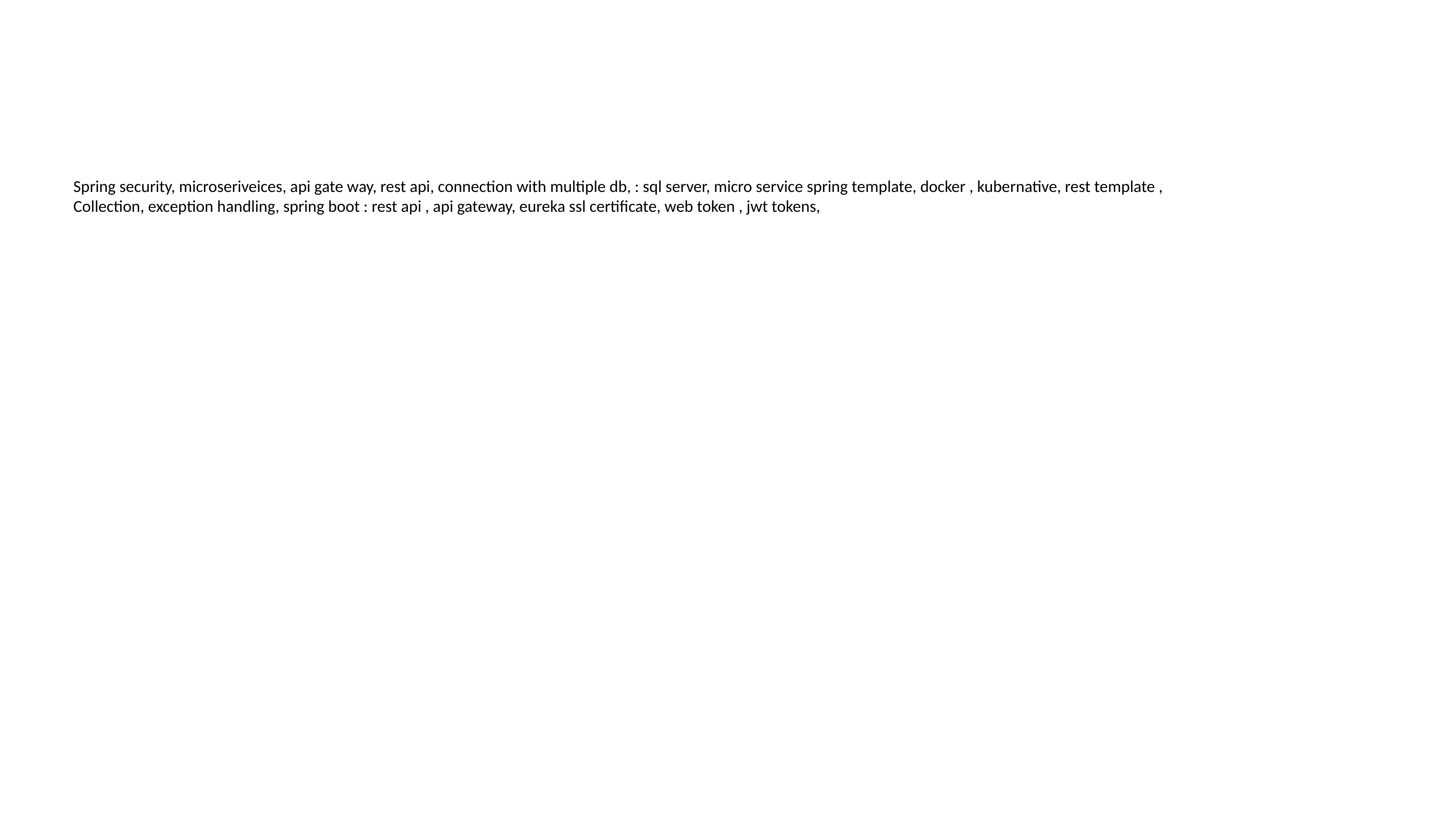

Spring security, microseriveices, api gate way, rest api, connection with multiple db, : sql server, micro service spring template, docker , kubernative, rest template ,
Collection, exception handling, spring boot : rest api , api gateway, eureka ssl certificate, web token , jwt tokens,